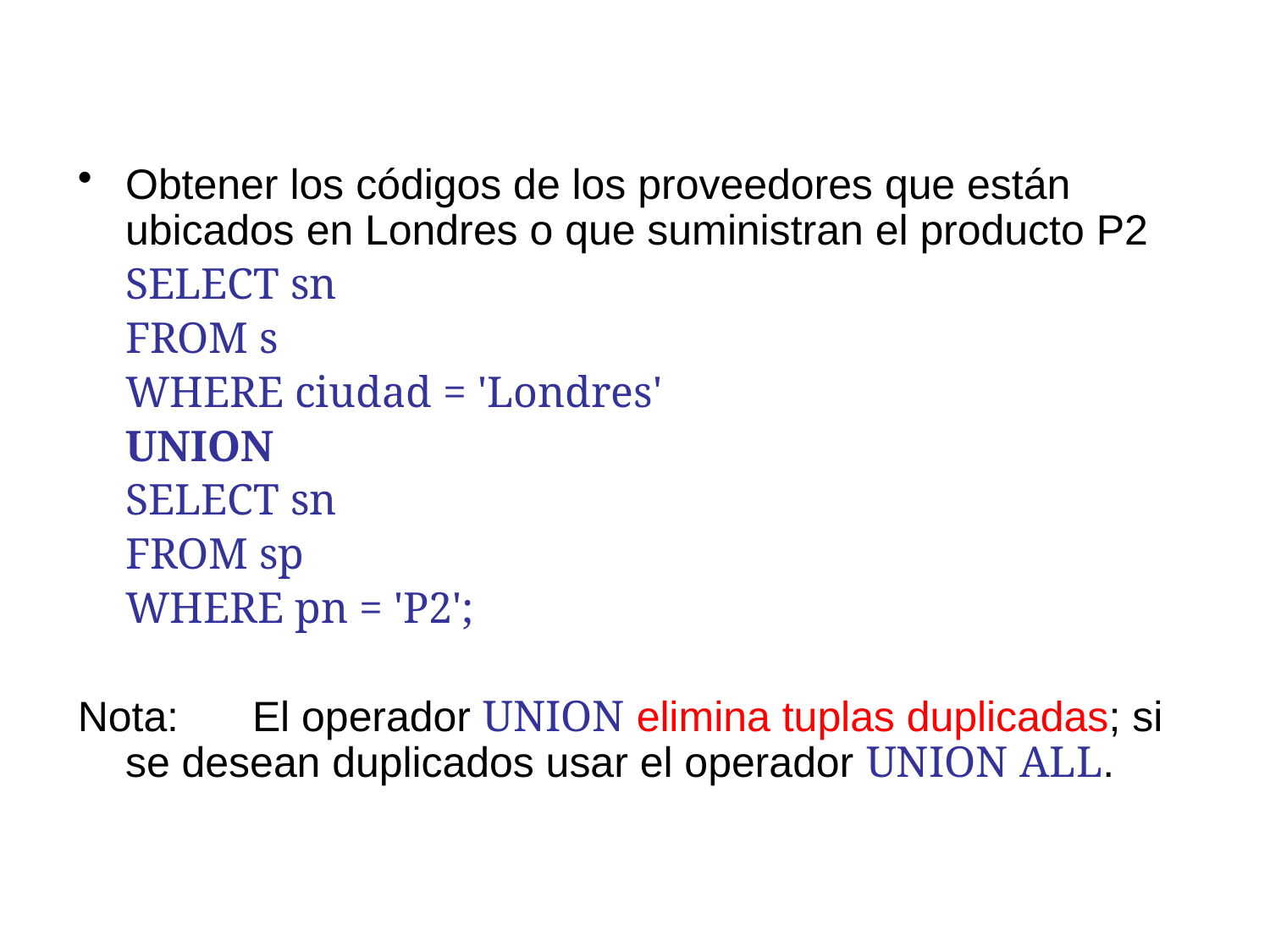

Obtener los códigos de los proveedores que están ubicados en Londres o que suministran el producto P2
	SELECT sn
	FROM s
	WHERE ciudad = 'Londres'
	UNION
	SELECT sn
	FROM sp
	WHERE pn = 'P2';

Nota: 	El operador UNION elimina tuplas duplicadas; si se desean duplicados usar el operador UNION ALL.